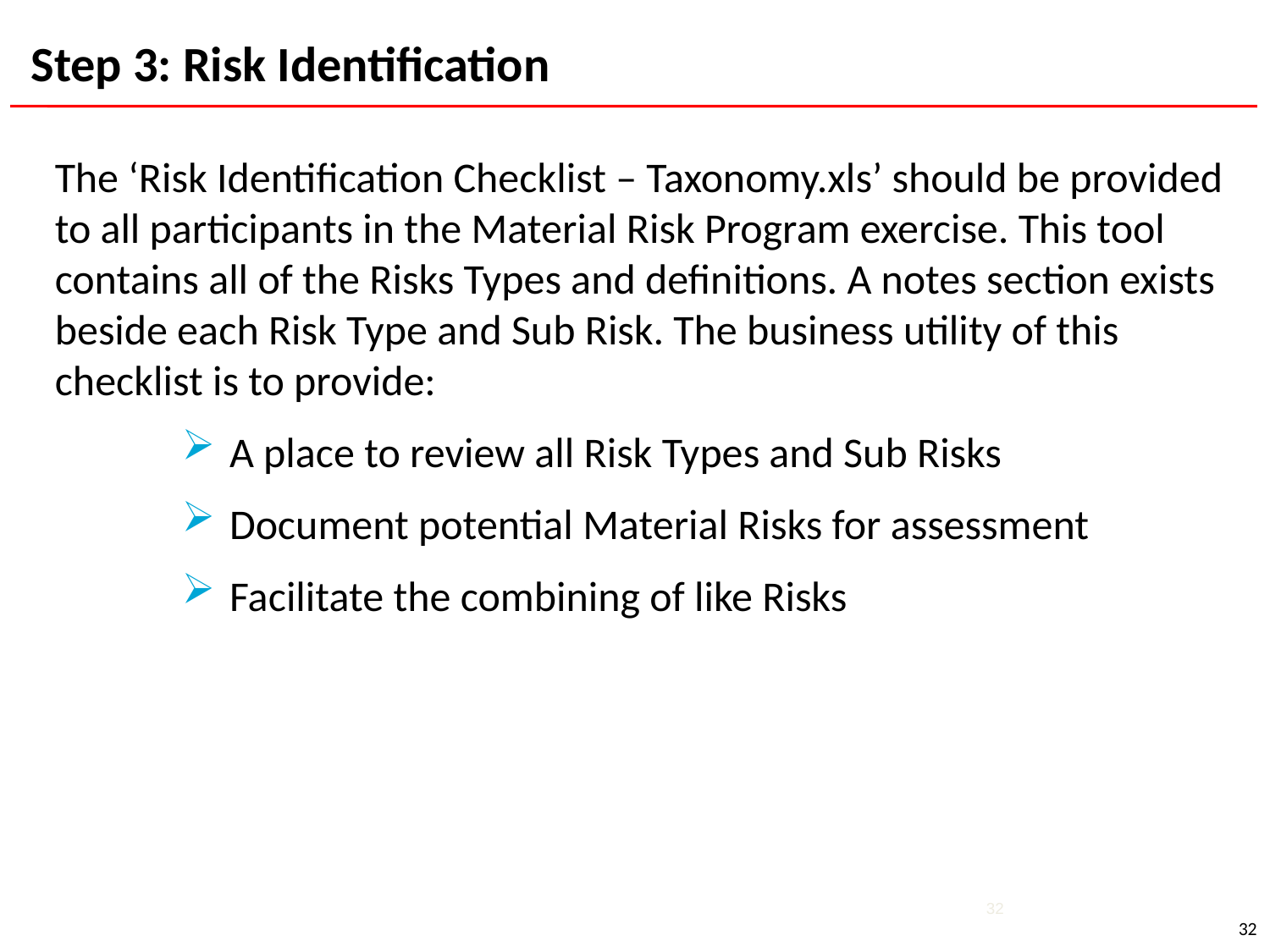

Step 3: Risk Identification
The ‘Risk Identification Checklist – Taxonomy.xls’ should be provided to all participants in the Material Risk Program exercise. This tool contains all of the Risks Types and definitions. A notes section exists beside each Risk Type and Sub Risk. The business utility of this checklist is to provide:
A place to review all Risk Types and Sub Risks
Document potential Material Risks for assessment
Facilitate the combining of like Risks

32
32